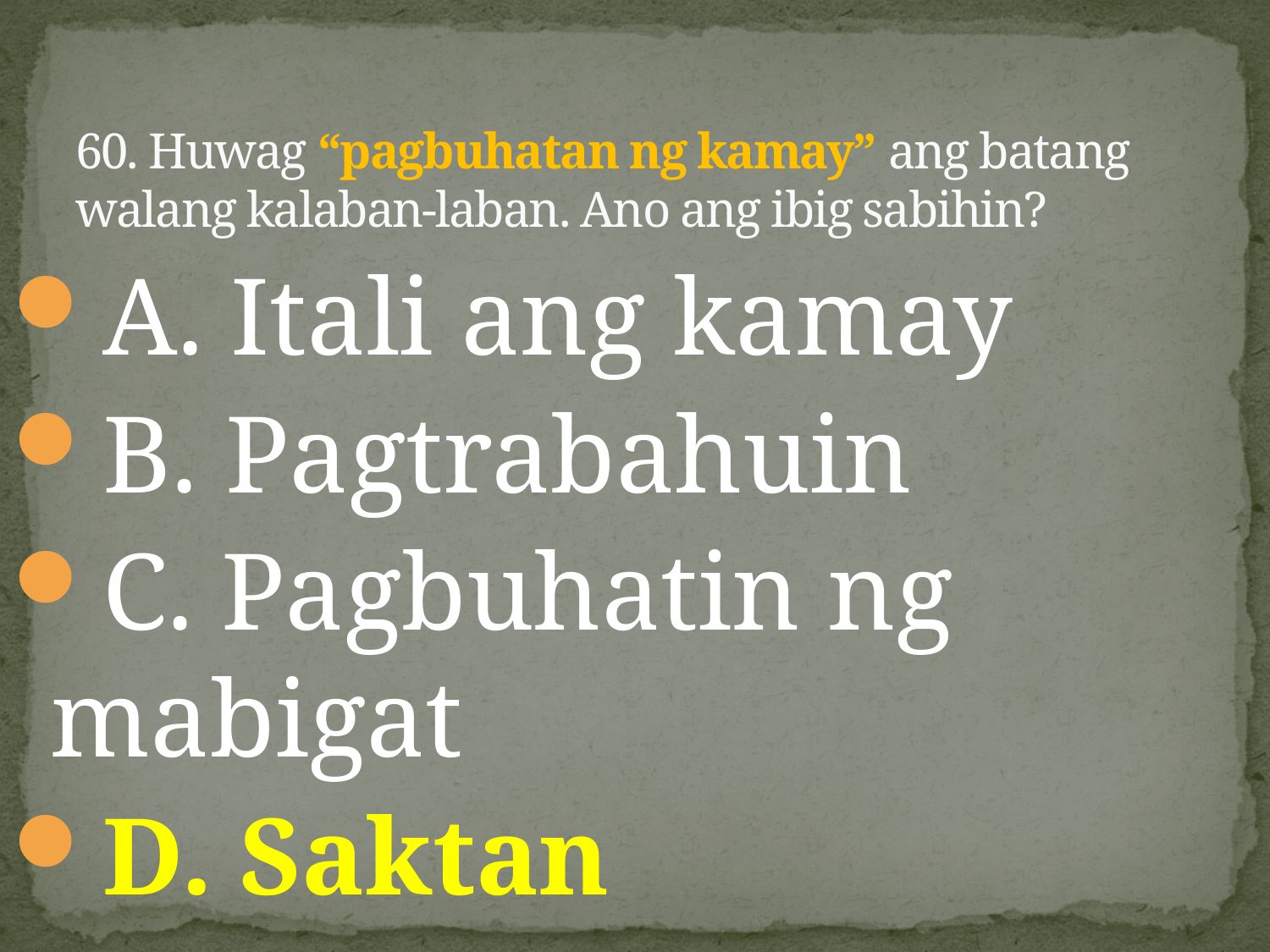

# 60. Huwag “pagbuhatan ng kamay” ang batang walang kalaban-laban. Ano ang ibig sabihin?
A. Itali ang kamay
B. Pagtrabahuin
C. Pagbuhatin ng mabigat
D. Saktan